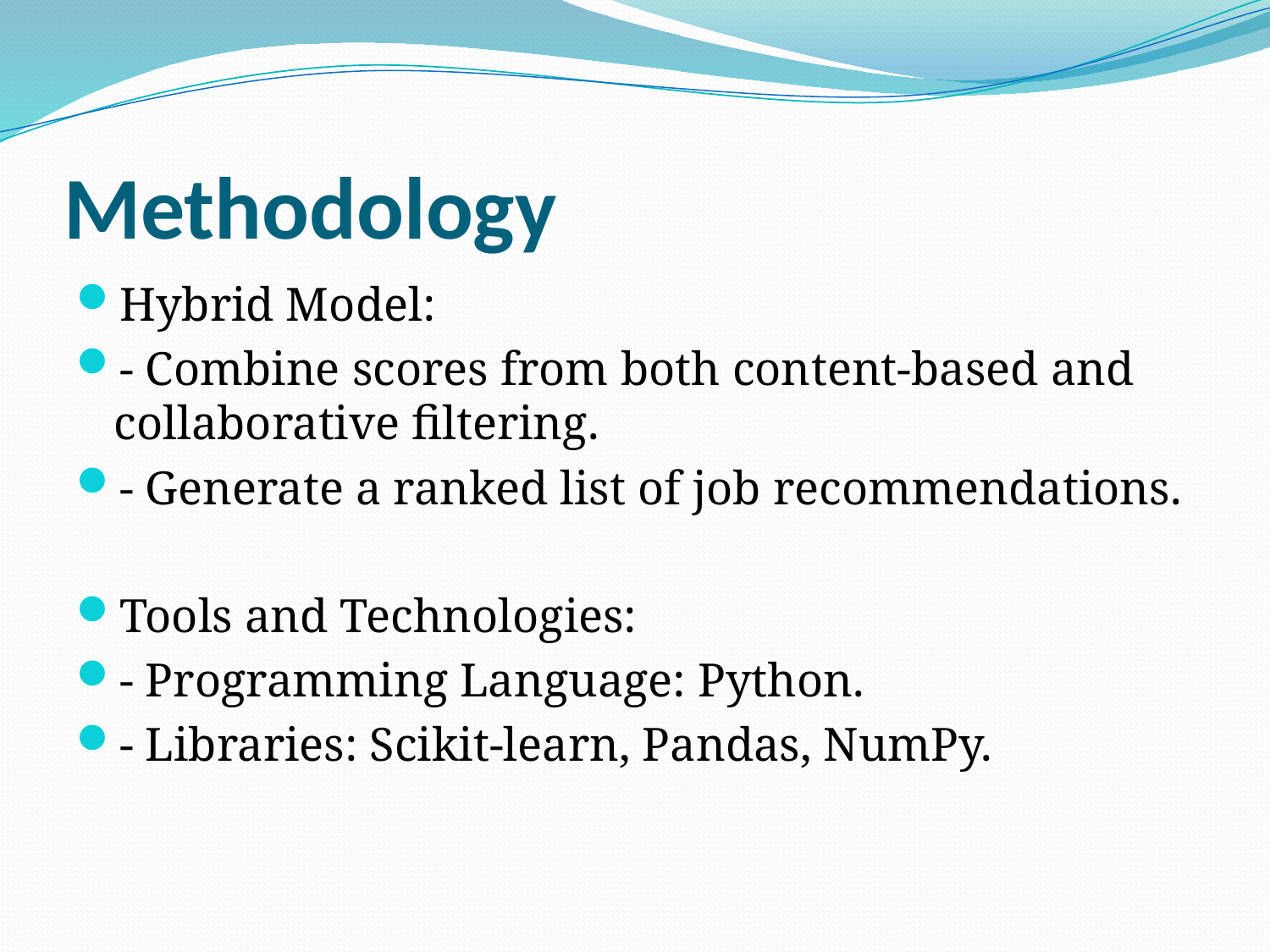

# Methodology
Hybrid Model:
- Combine scores from both content-based and collaborative filtering.
- Generate a ranked list of job recommendations.

Tools and Technologies:
- Programming Language: Python.
- Libraries: Scikit-learn, Pandas, NumPy.